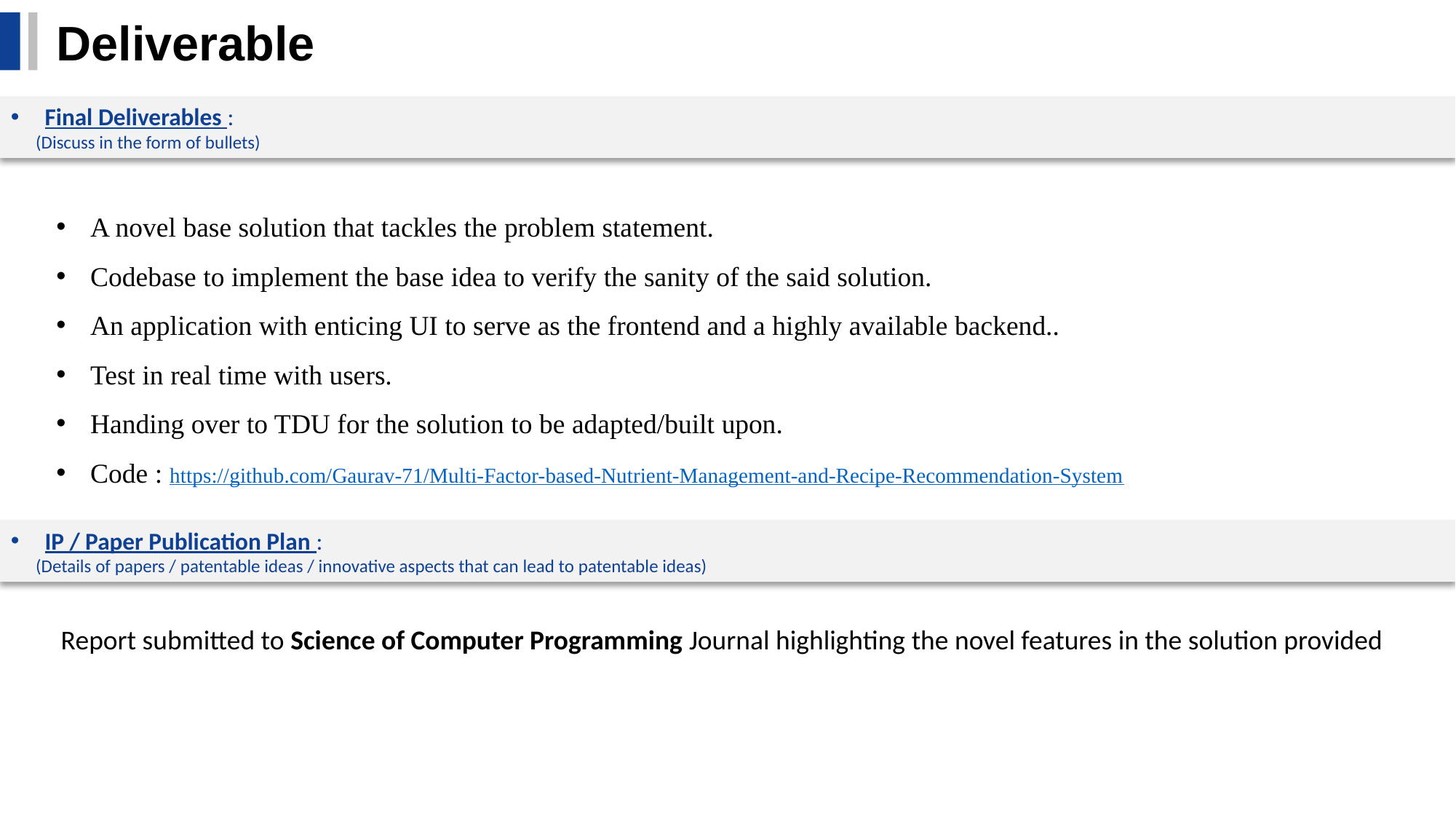

Deliverable

Final Deliverables :
      (Discuss in the form of bullets)
A novel base solution that tackles the problem statement.
Codebase to implement the base idea to verify the sanity of the said solution.
An application with enticing UI to serve as the frontend and a highly available backend..
Test in real time with users.
Handing over to TDU for the solution to be adapted/built upon.
Code : https://github.com/Gaurav-71/Multi-Factor-based-Nutrient-Management-and-Recipe-Recommendation-System
IP / Paper Publication Plan :
      (Details of papers / patentable ideas / innovative aspects that can lead to patentable ideas)
Report submitted to Science of Computer Programming Journal highlighting the novel features in the solution provided